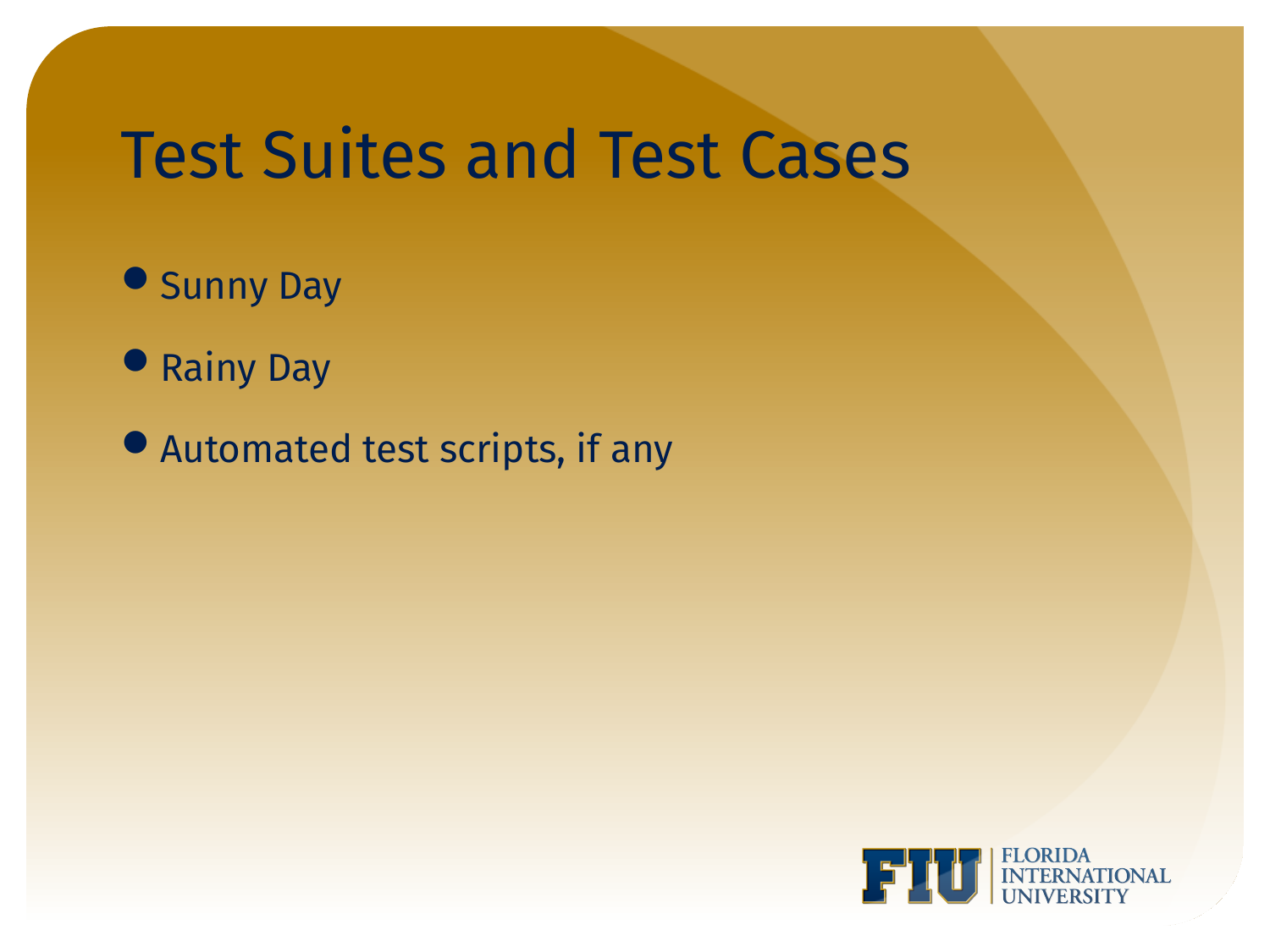

# Test Suites and Test Cases
Sunny Day
Rainy Day
Automated test scripts, if any